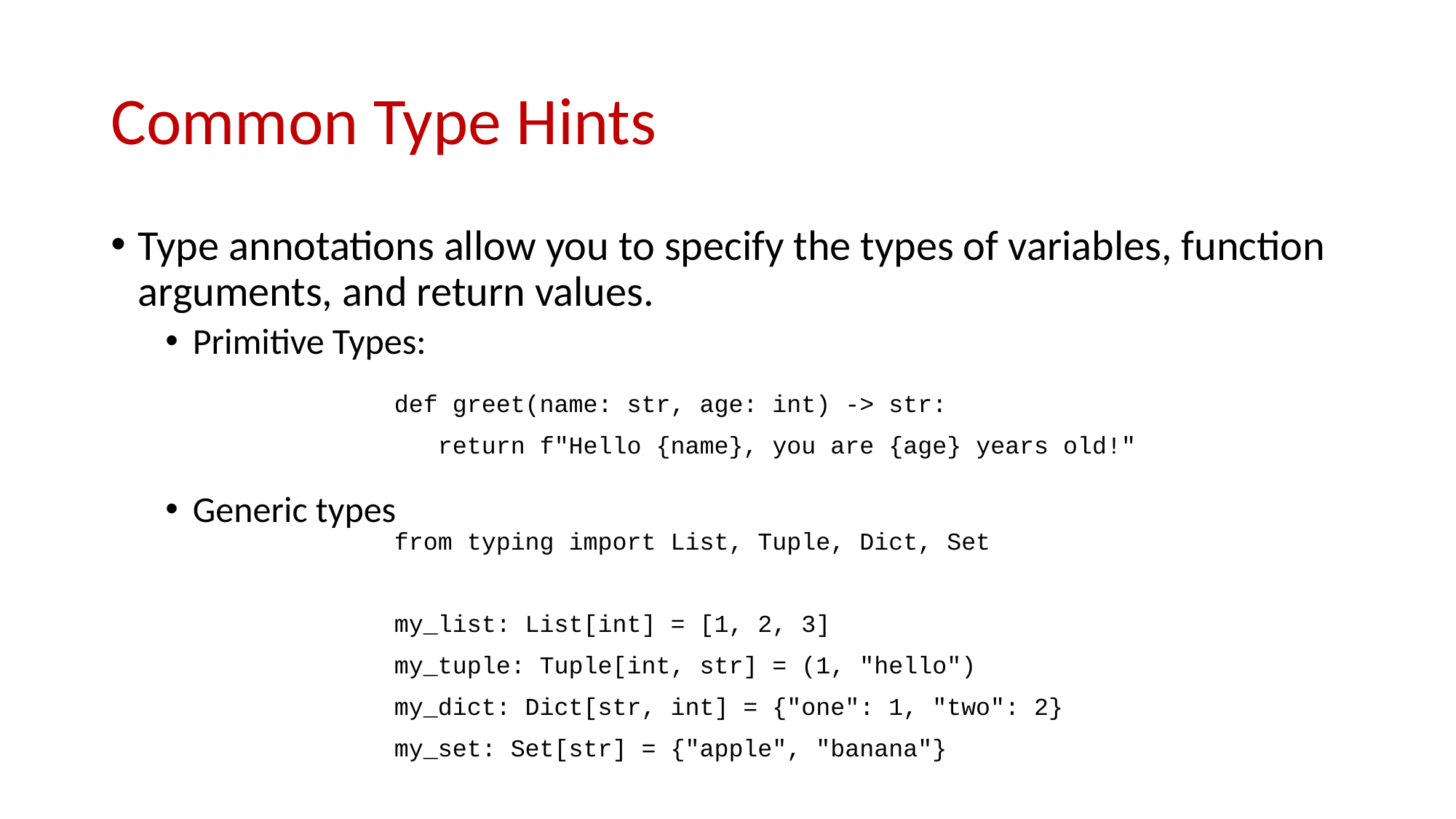

# Common Type Hints
Type annotations allow you to specify the types of variables, function arguments, and return values.
Primitive Types:

Generic types

def greet(name: str, age: int) -> str:
   return f"Hello {name}, you are {age} years old!"

from typing import List, Tuple, Dict, Set

my_list: List[int] = [1, 2, 3]
my_tuple: Tuple[int, str] = (1, "hello")
my_dict: Dict[str, int] = {"one": 1, "two": 2}
my_set: Set[str] = {"apple", "banana"}